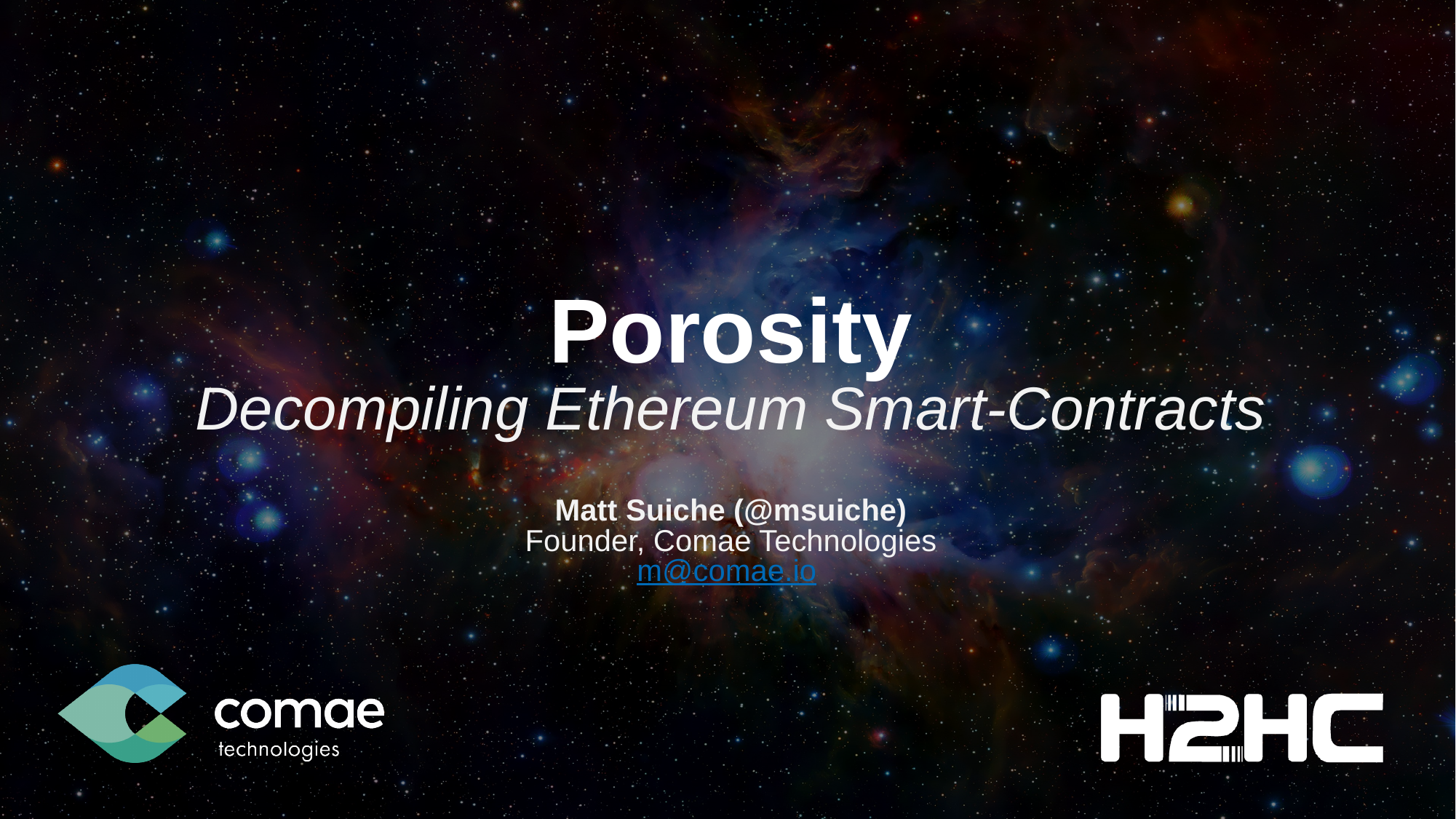

# Porosity Decompiling Ethereum Smart-Contracts
Matt Suiche (@msuiche)
Founder, Comae Technologies
m@comae.io